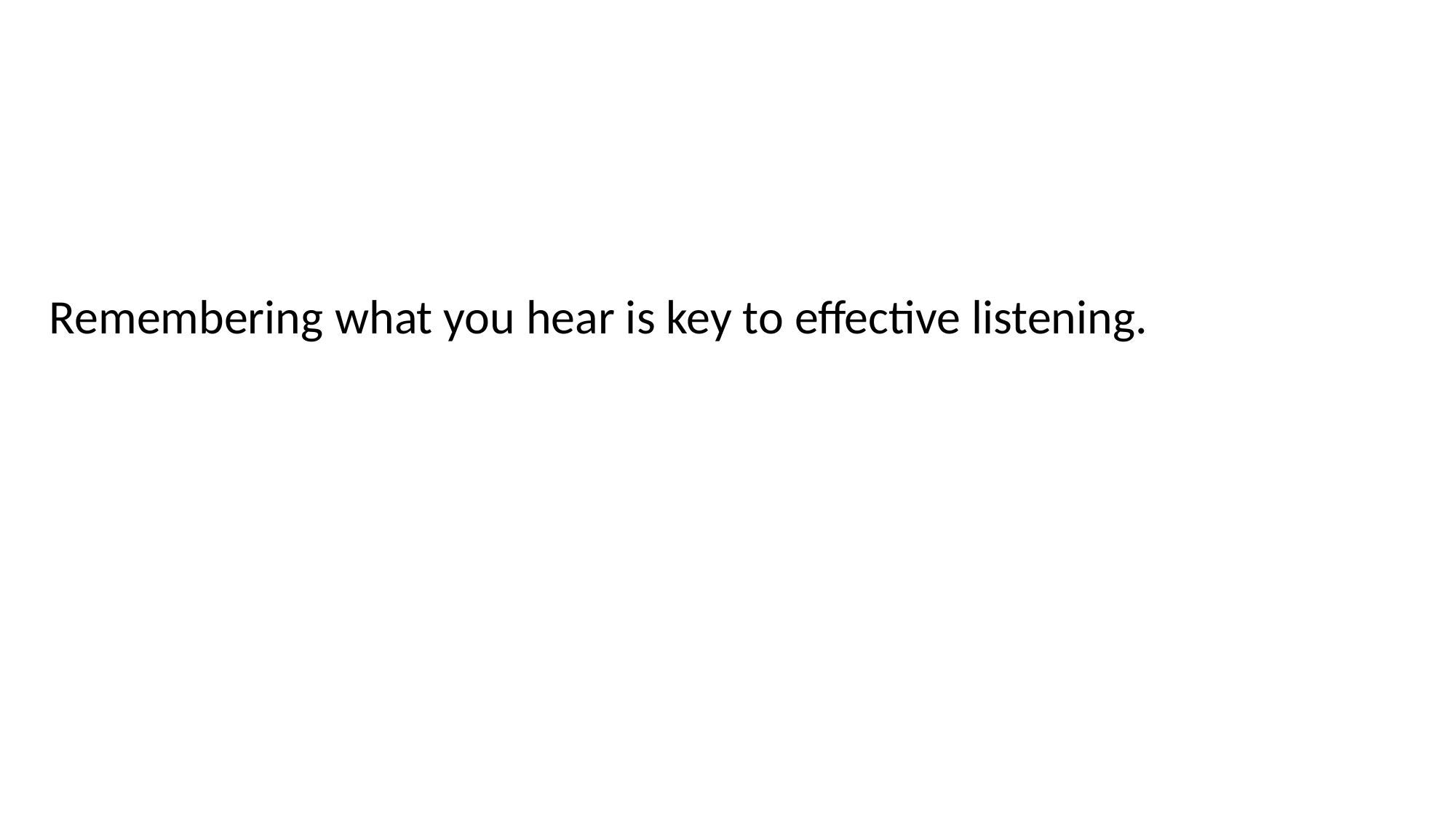

# Remembering what you hear is key to effective listening.